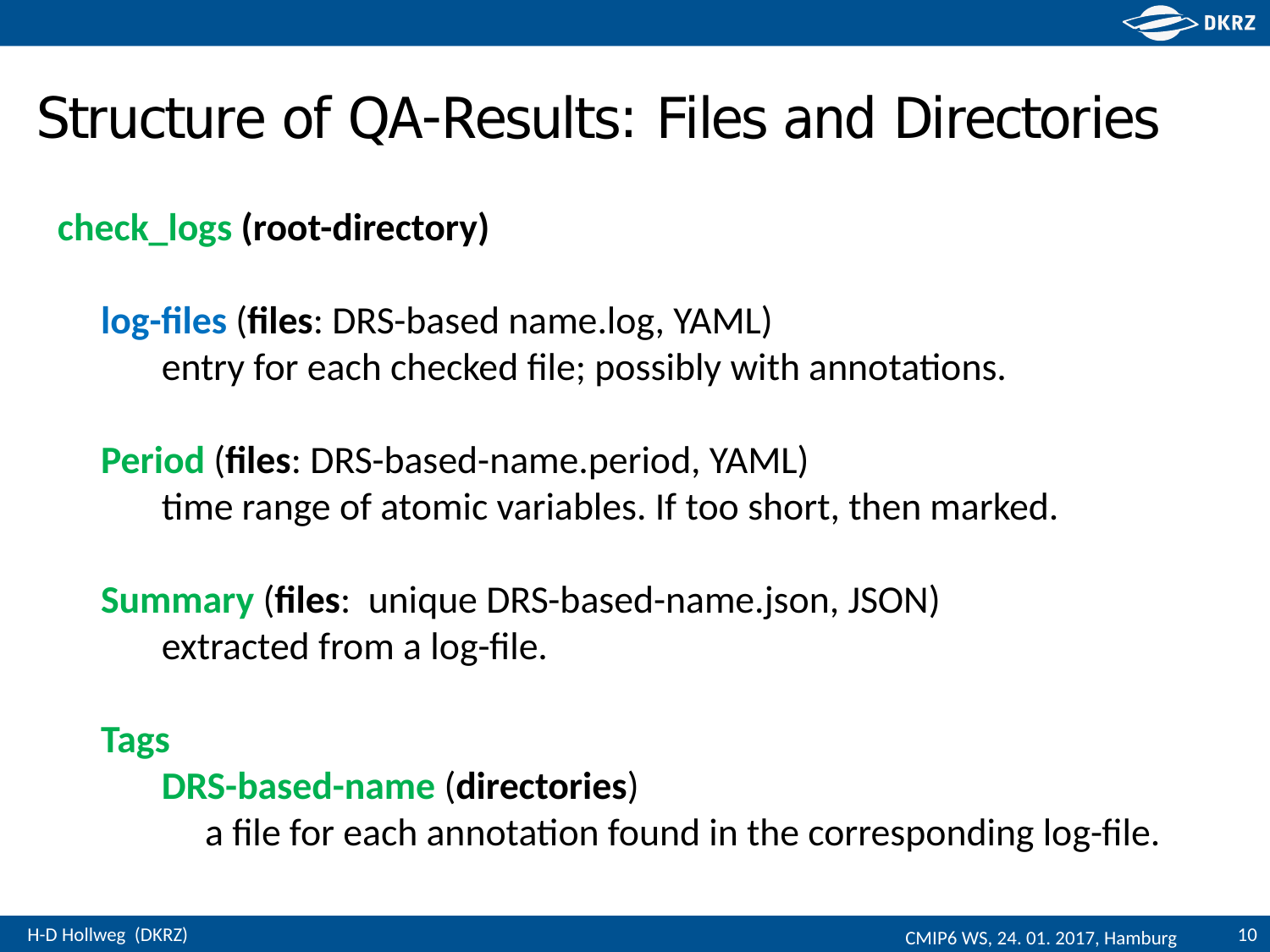

Structure of QA-Results: Files and Directories
check_logs (root-directory)

     log-files (files: DRS-based name.log, YAML)
            entry for each checked file; possibly with annotations.
     Period (files: DRS-based-name.period, YAML)
            time range of atomic variables. If too short, then marked.
     Summary (files:  unique DRS-based-name.json, JSON)
            extracted from a log-file.
     Tags
            DRS-based-name (directories)
                 a file for each annotation found in the corresponding log-file.
10